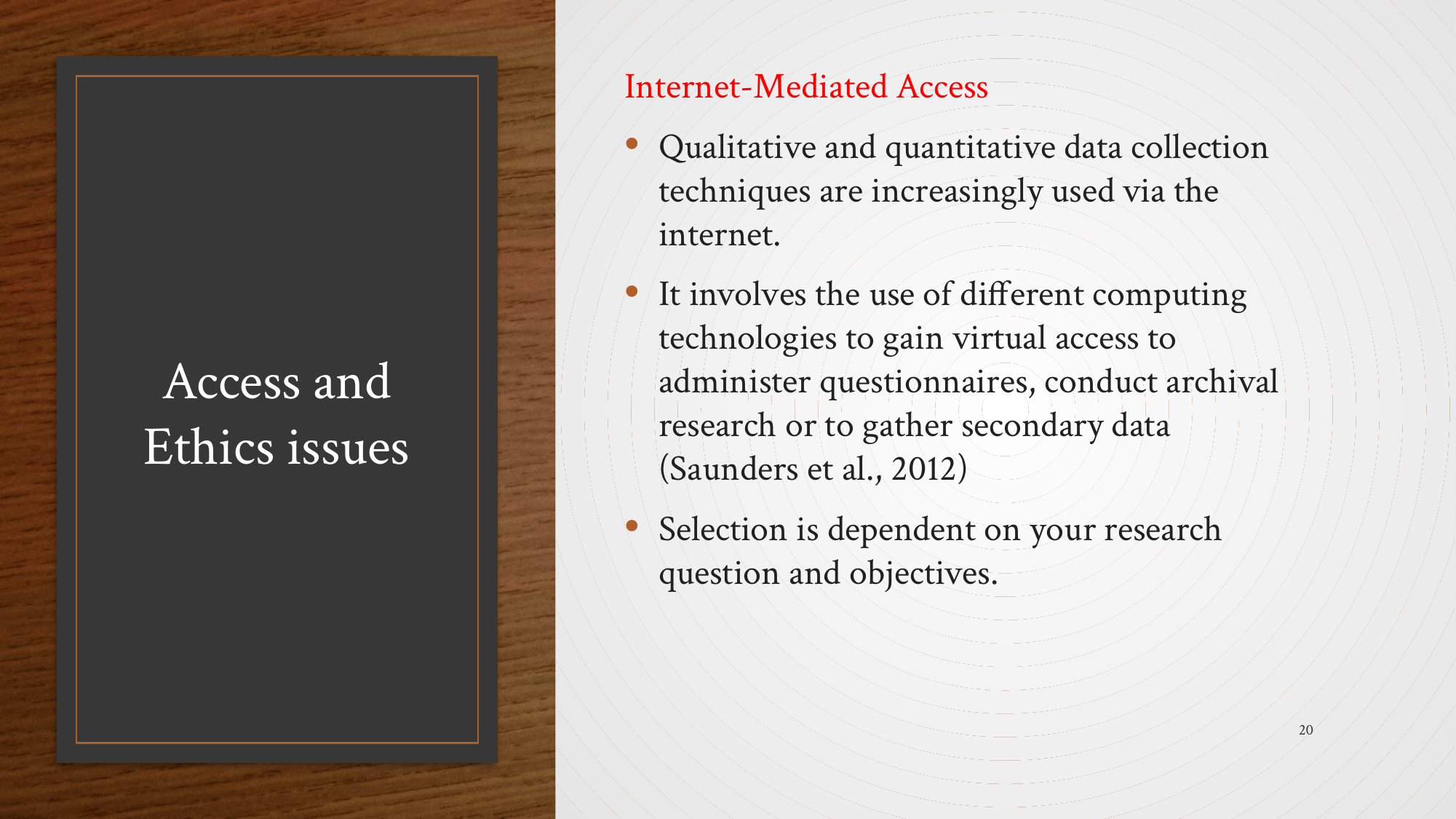

Internet-Mediated Access
Qualitative and quantitative data collection techniques are increasingly used via the internet.
It involves the use of different computing technologies to gain virtual access to administer questionnaires, conduct archival research or to gather secondary data (Saunders et al., 2012)
Selection is dependent on your research question and objectives.

# Access and Ethics issues
20